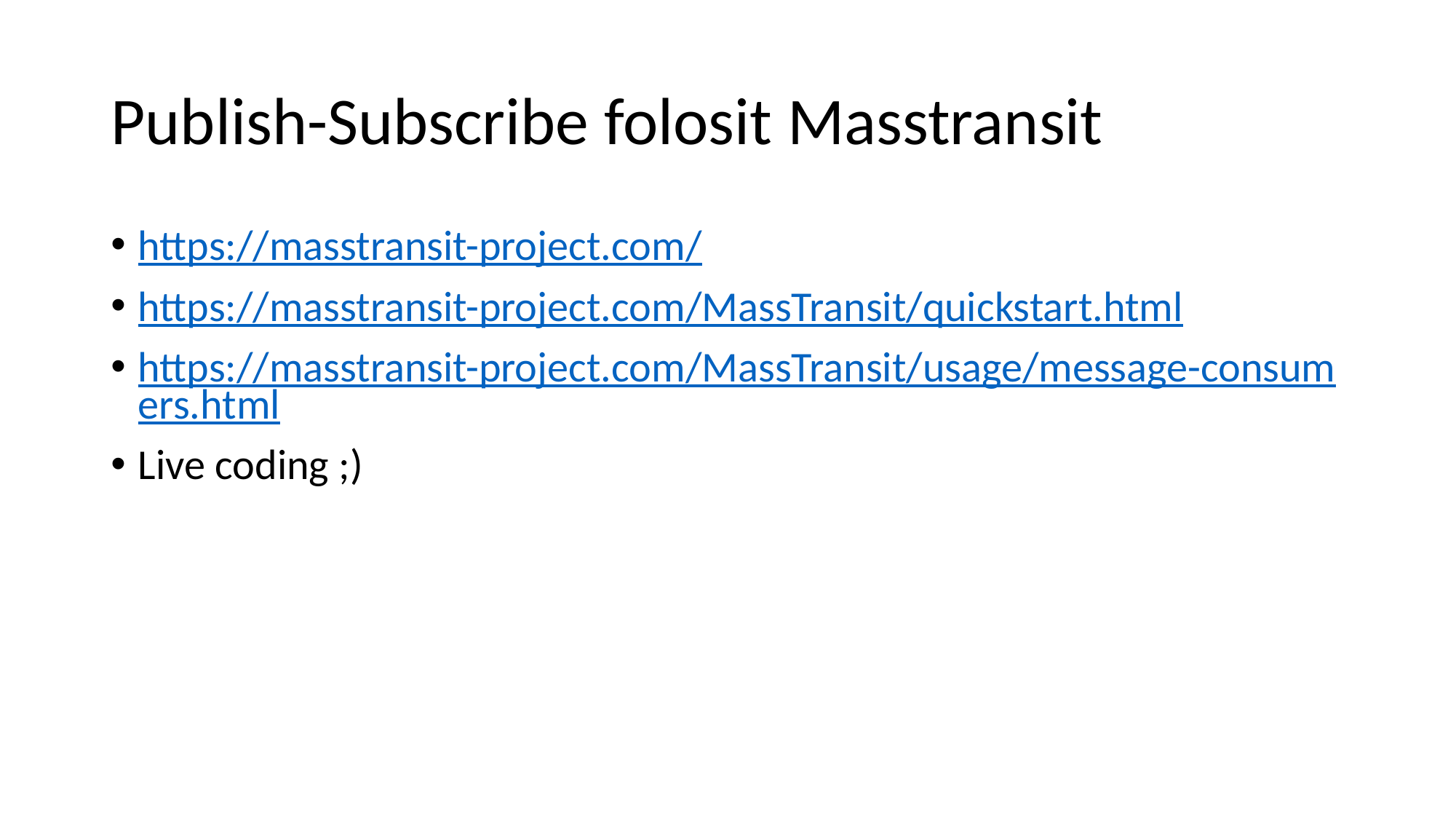

# Publish-Subscribe folosit Masstransit
https://masstransit-project.com/
https://masstransit-project.com/MassTransit/quickstart.html
https://masstransit-project.com/MassTransit/usage/message-consumers.html
Live coding ;)